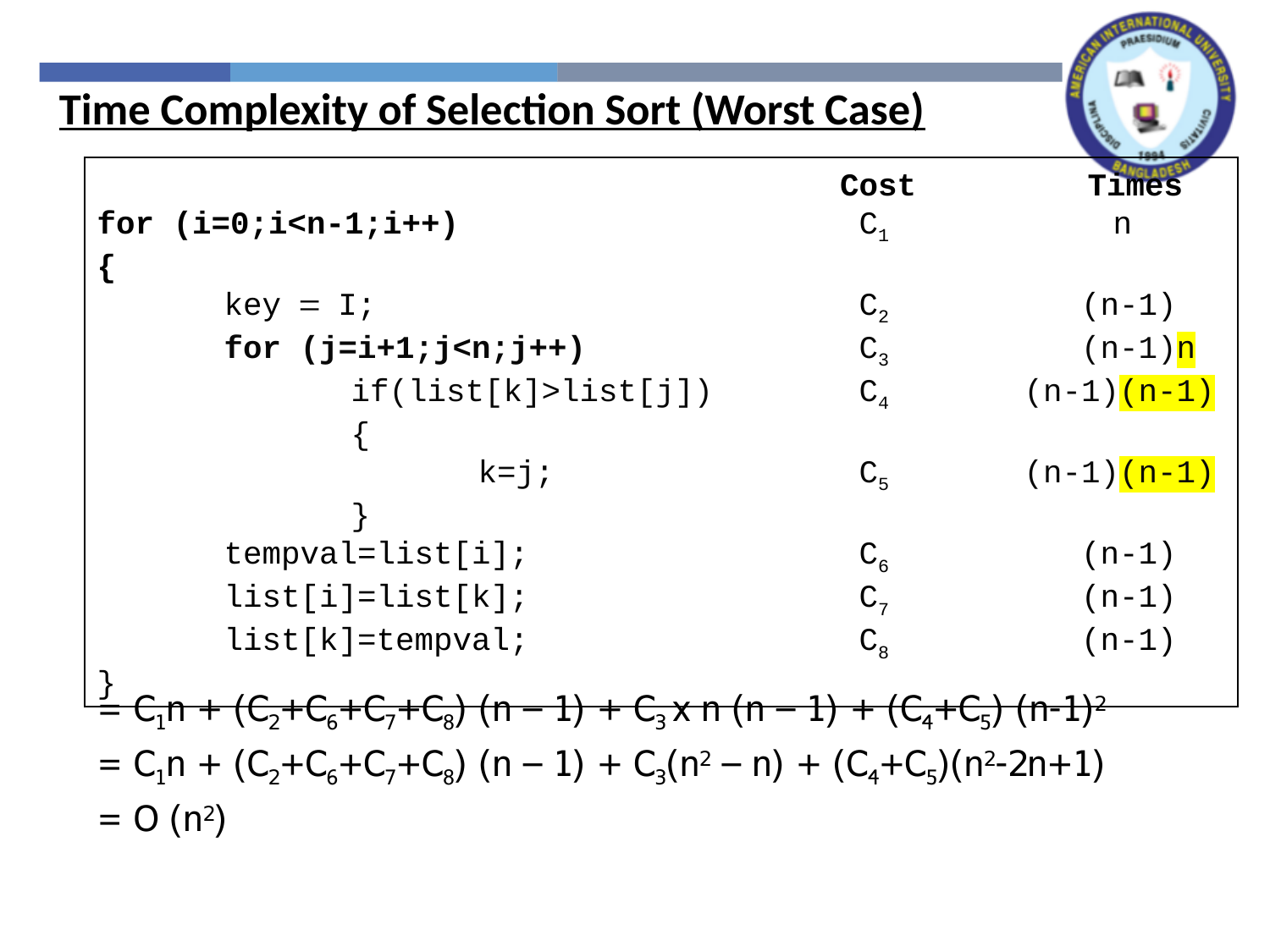

Time Complexity of Selection Sort (Worst Case)

= C1n + (C2+C6+C7+C8) (n – 1) + C3 x n (n – 1) + (C4+C5) (n-1)2
= C1n + (C2+C6+C7+C8) (n – 1) + C3(n2 – n) + (C4+C5)(n2-2n+1)
= O (n2)
                                       Cost         Times
for (i=0;i<n-1;i++)				C1		n
{
  	key = I;				C2	     (n-1)
  	for (j=i+1;j<n;j++)			C3	     (n-1)n
		if(list[k]>list[j])		C4	  (n-1)(n-1)
		{
			k=j;			C5	  (n-1)(n-1)
		}
  	tempval=list[i];			C6 	     (n-1)
	list[i]=list[k];			C7	     (n-1)
	list[k]=tempval;			C8	     (n-1)
}